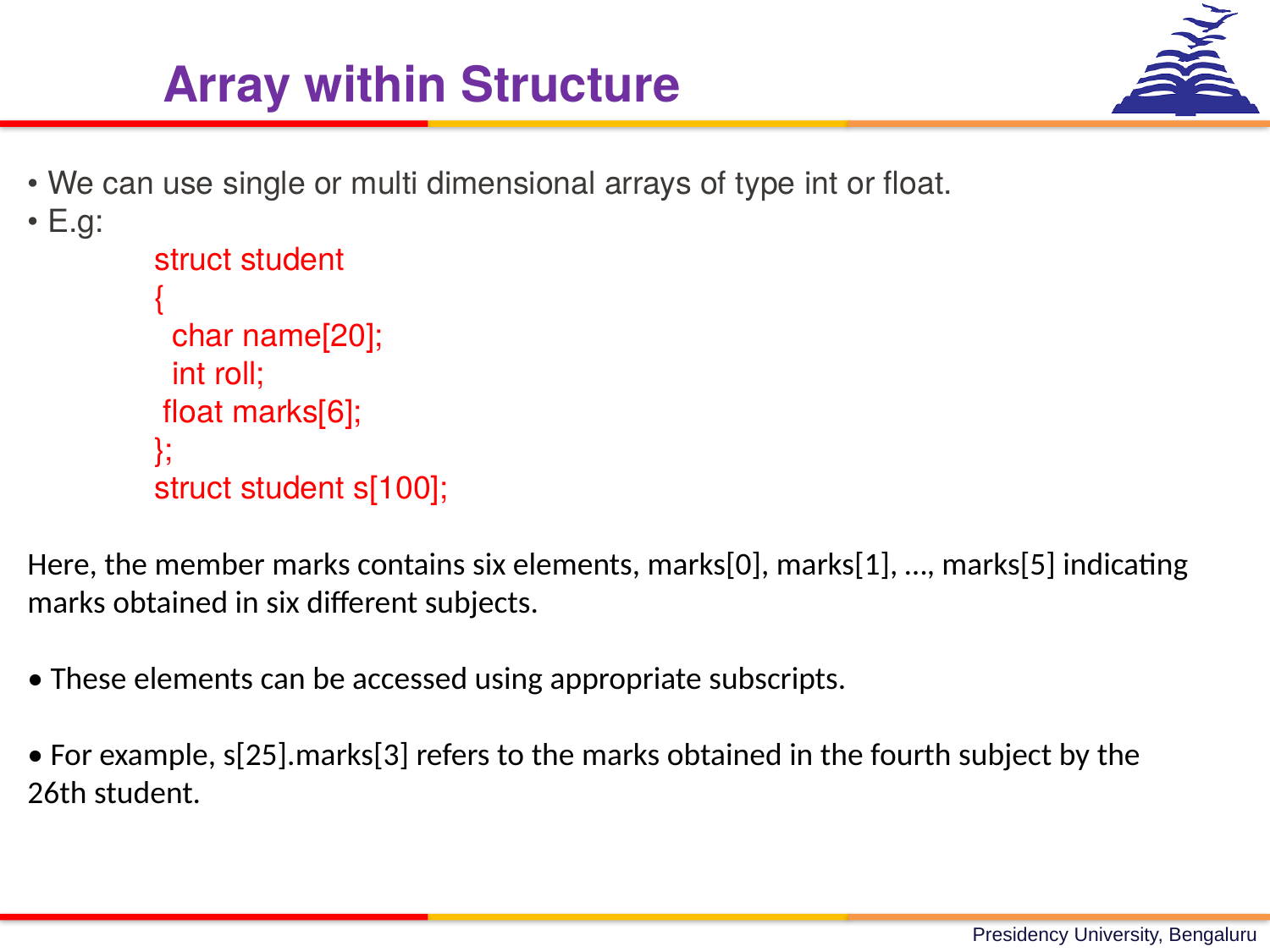

Array within Structure
• We can use single or multi dimensional arrays of type int or float.
• E.g:
	struct student
	{
  	  char name[20];
 	  int roll;
  	 float marks[6];
 	};
	struct student s[100];

Here, the member marks contains six elements, marks[0], marks[1], …, marks[5] indicating marks obtained in six different subjects.

• These elements can be accessed using appropriate subscripts.

• For example, s[25].marks[3] refers to the marks obtained in the fourth subject by the 26th student.